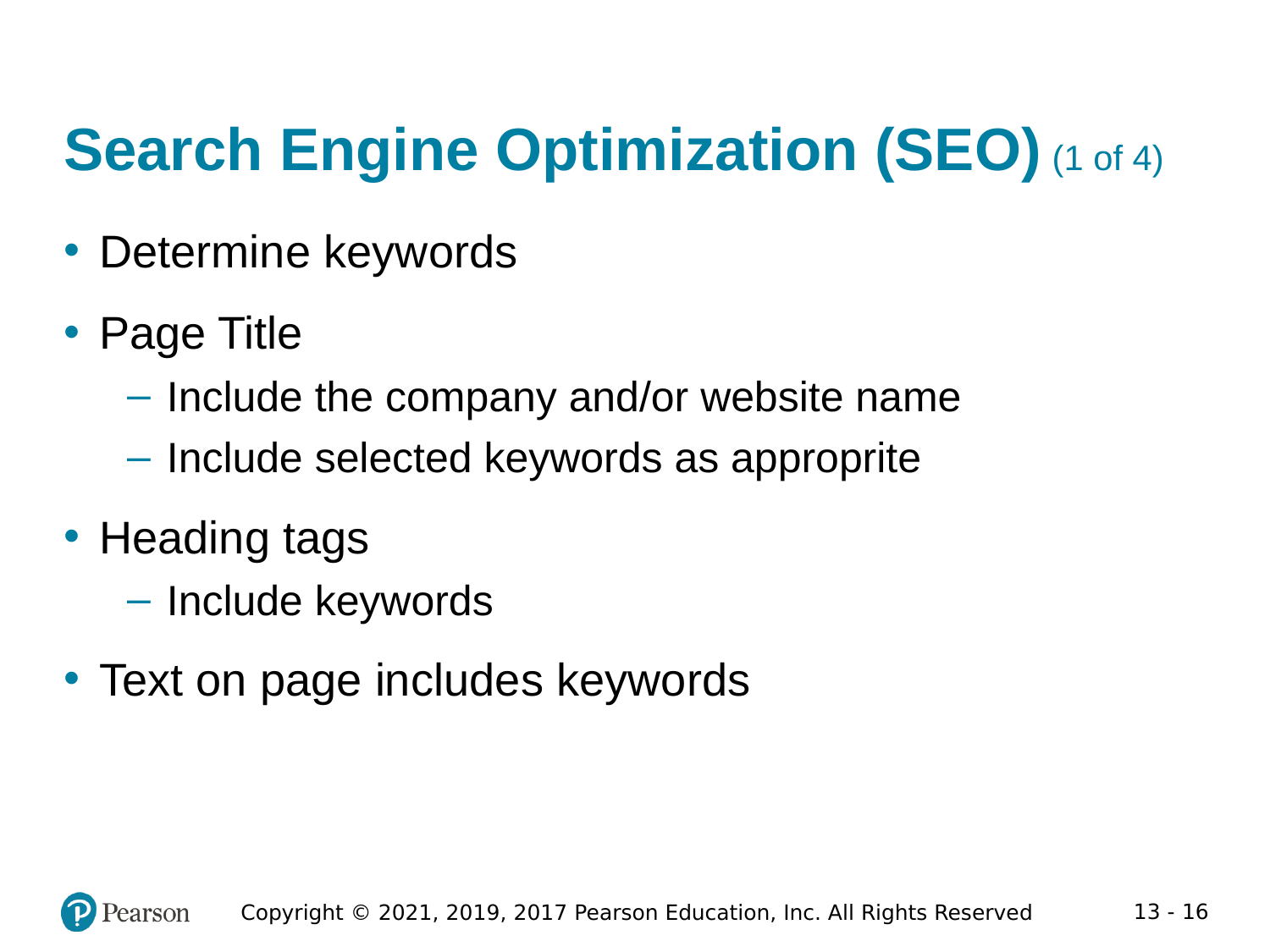

# Search Engine Optimization (SEO) (1 of 4)
Determine keywords
Page Title
Include the company and/or website name
Include selected keywords as approprite
Heading tags
Include keywords
Text on page includes keywords